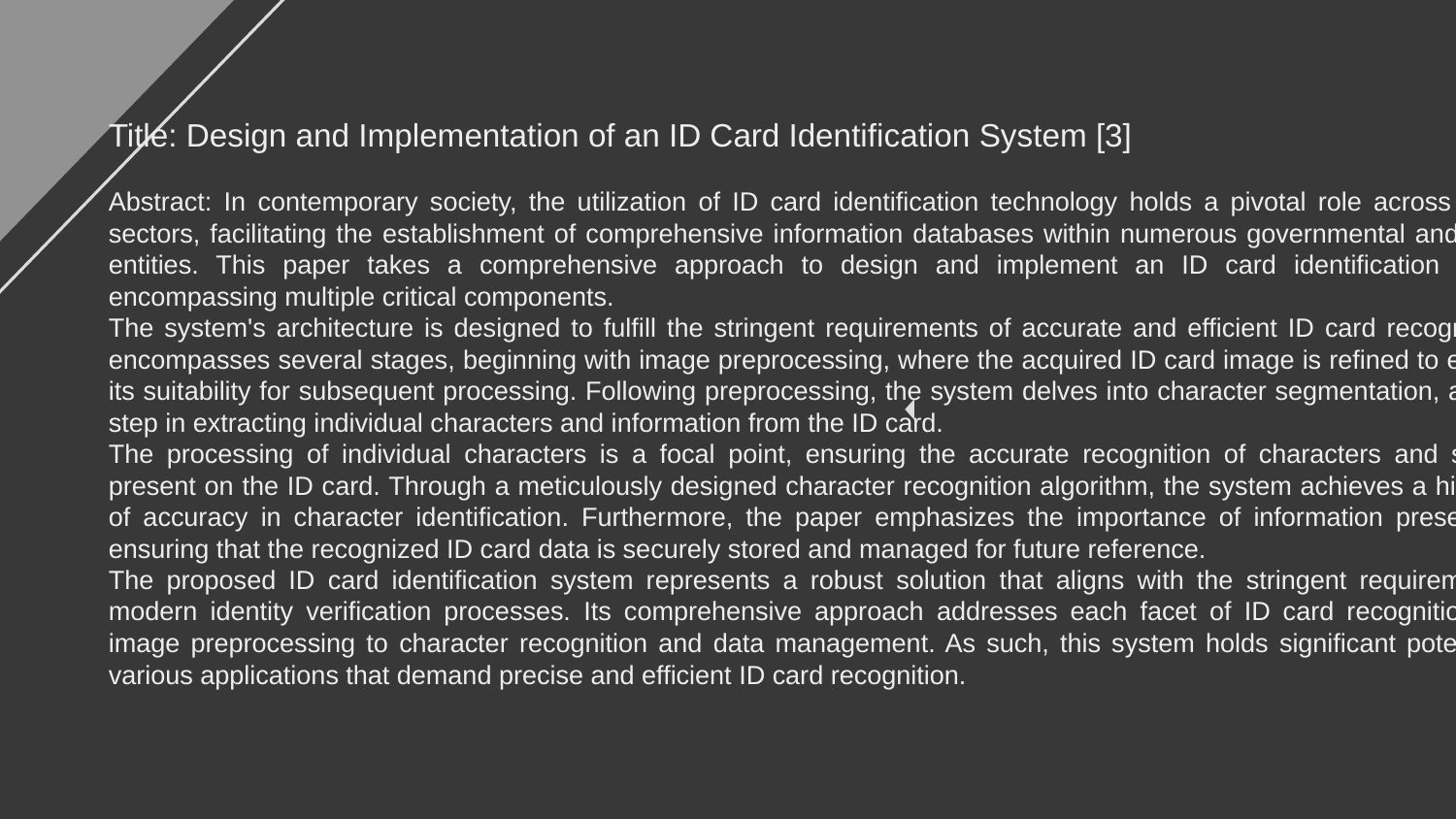

Title: Design and Implementation of an ID Card Identification System [3]

Abstract: In contemporary society, the utilization of ID card identification technology holds a pivotal role across various sectors, facilitating the establishment of comprehensive information databases within numerous governmental and private entities. This paper takes a comprehensive approach to design and implement an ID card identification system, encompassing multiple critical components.
The system's architecture is designed to fulfill the stringent requirements of accurate and efficient ID card recognition. It encompasses several stages, beginning with image preprocessing, where the acquired ID card image is refined to enhance its suitability for subsequent processing. Following preprocessing, the system delves into character segmentation, a crucial step in extracting individual characters and information from the ID card.
The processing of individual characters is a focal point, ensuring the accurate recognition of characters and symbols present on the ID card. Through a meticulously designed character recognition algorithm, the system achieves a high level of accuracy in character identification. Furthermore, the paper emphasizes the importance of information preservation, ensuring that the recognized ID card data is securely stored and managed for future reference.
The proposed ID card identification system represents a robust solution that aligns with the stringent requirements of modern identity verification processes. Its comprehensive approach addresses each facet of ID card recognition, from image preprocessing to character recognition and data management. As such, this system holds significant potential for various applications that demand precise and efficient ID card recognition.